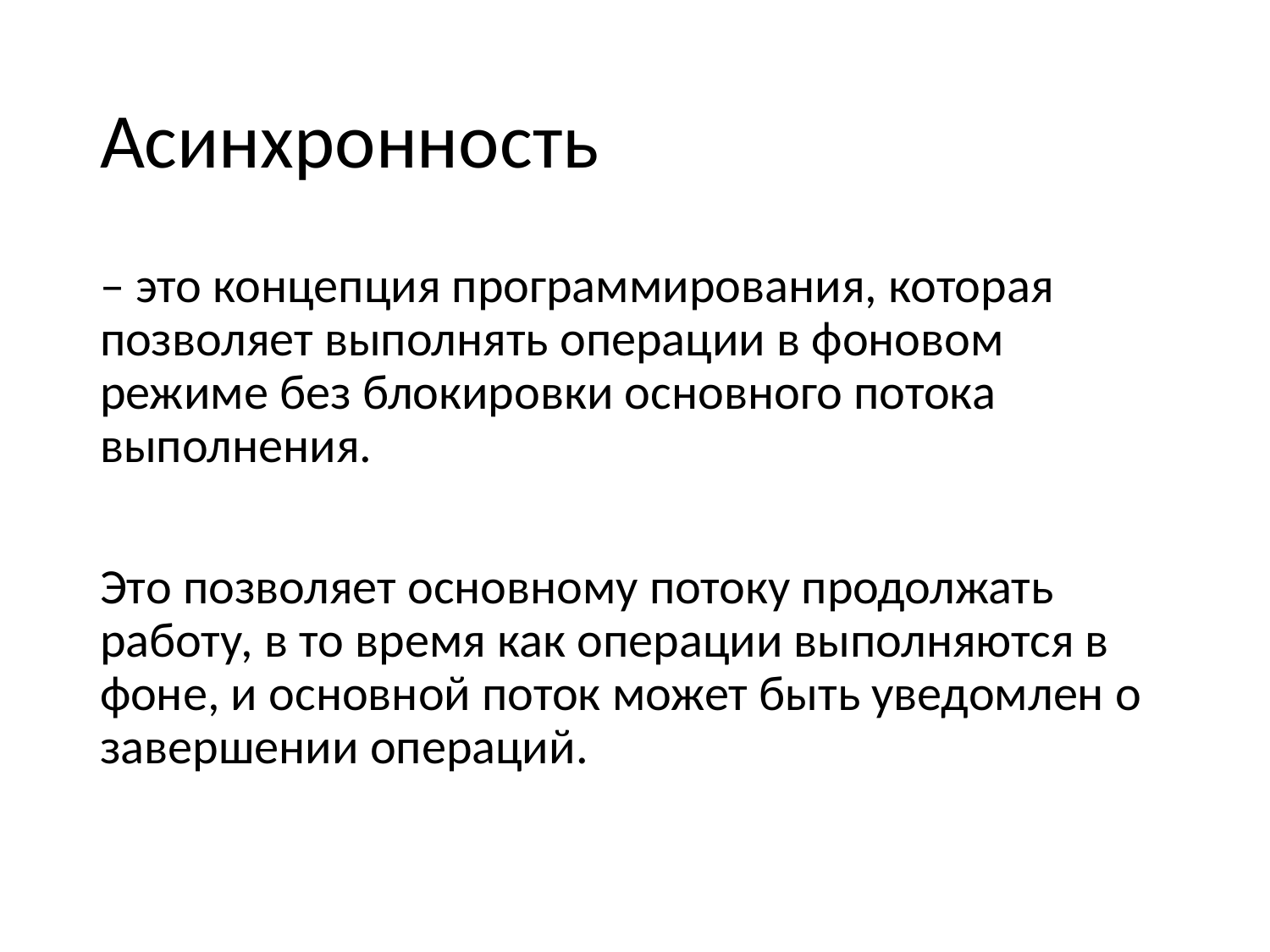

# Асинхронность
– это концепция программирования, которая позволяет выполнять операции в фоновом режиме без блокировки основного потока выполнения.

Это позволяет основному потоку продолжать работу, в то время как операции выполняются в фоне, и основной поток может быть уведомлен о завершении операций.